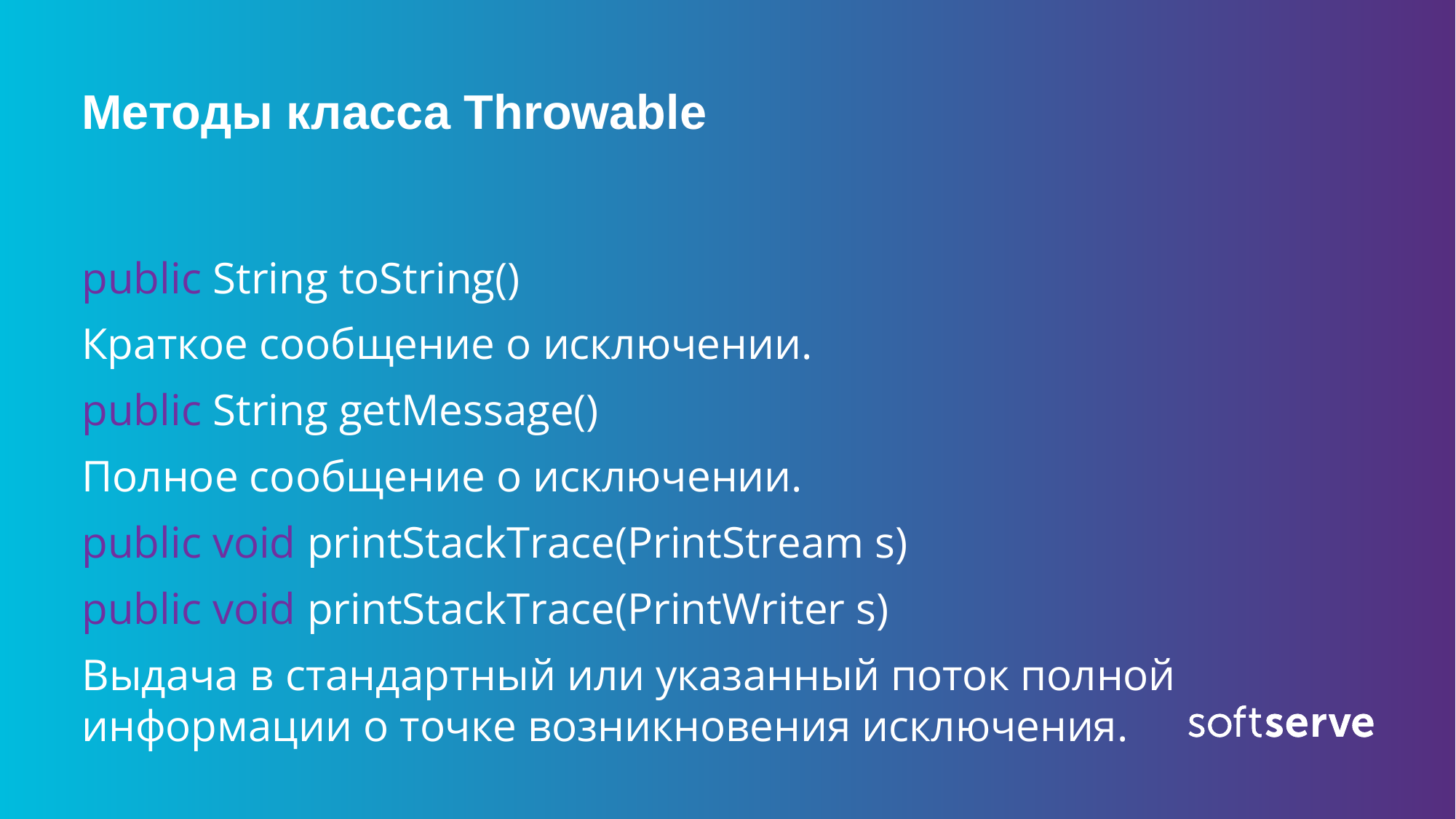

# Методы класса Throwable
public String toString()
Краткое сообщение о исключении.
public String getMessage()
Полное сообщение о исключении.
public void printStackTrace(PrintStream s)
public void printStackTrace(PrintWriter s)
Выдача в стандартный или указанный поток полной информации о точке возникновения исключения.